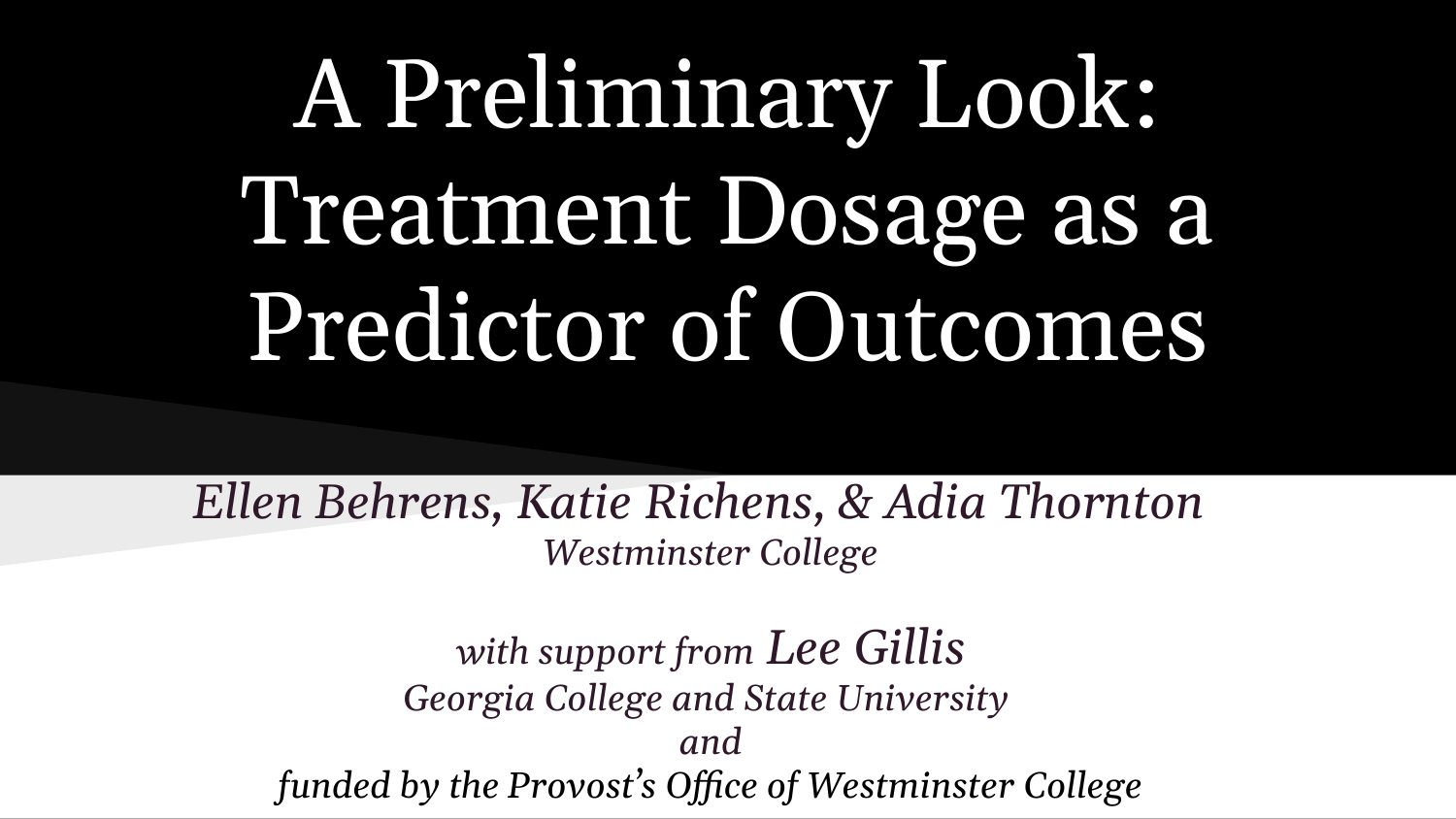

# A Preliminary Look: Treatment Dosage as a Predictor of Outcomes
Ellen Behrens, Katie Richens, & Adia Thornton
Westminster College

with support from Lee Gillis
Georgia College and State University
and
funded by the Provost’s Office of Westminster College